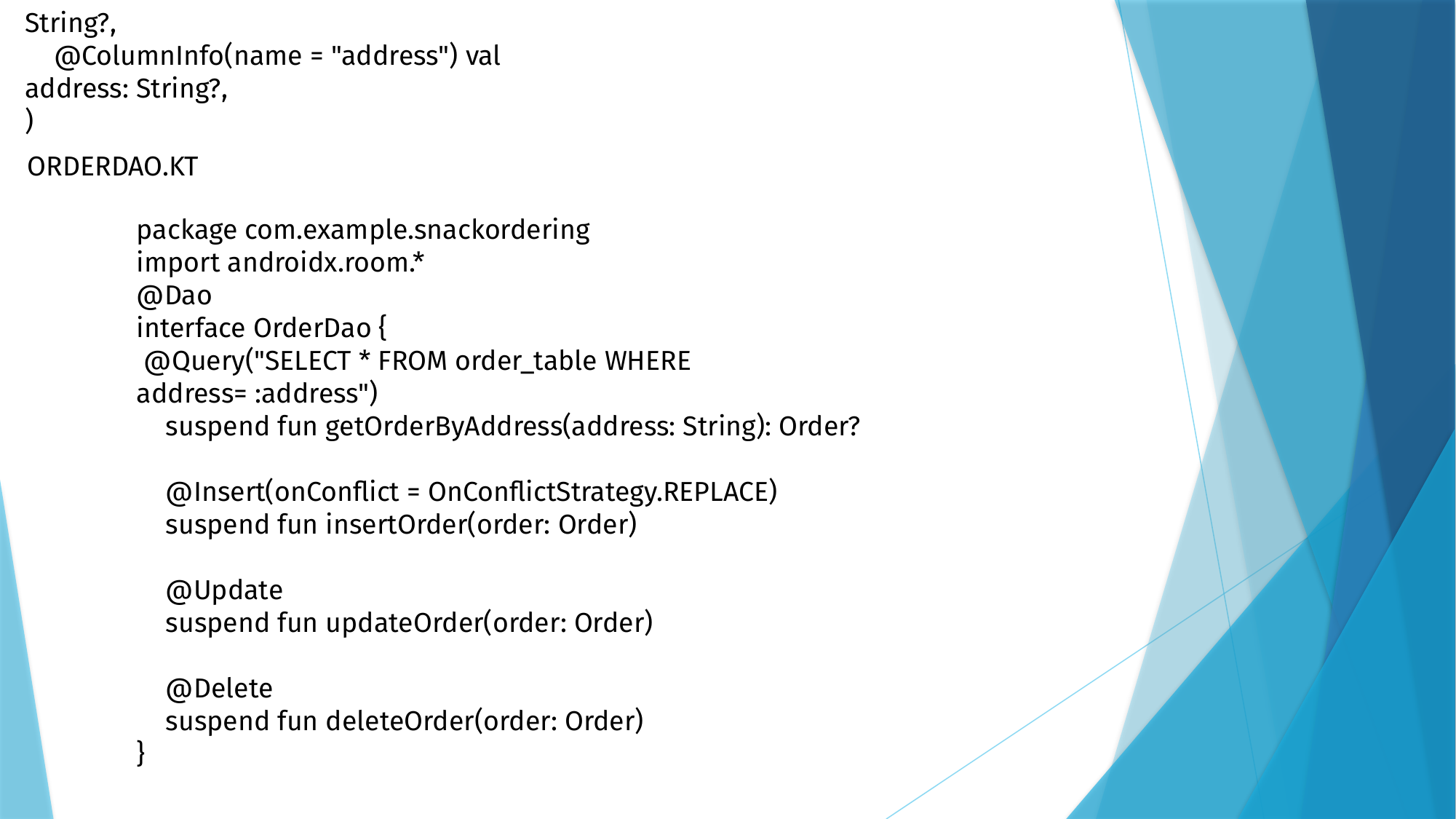

String?,
    @ColumnInfo(name = "address") val address: String?,
)
ORDERDAO.KT
package com.example.snackordering
import androidx.room.*
@Dao
interface OrderDao {
 @Query("SELECT * FROM order_table WHERE  address= :address")
    suspend fun getOrderByAddress(address: String): Order?

    @Insert(onConflict = OnConflictStrategy.REPLACE)
    suspend fun insertOrder(order: Order)

    @Update
    suspend fun updateOrder(order: Order)

    @Delete
    suspend fun deleteOrder(order: Order)
}